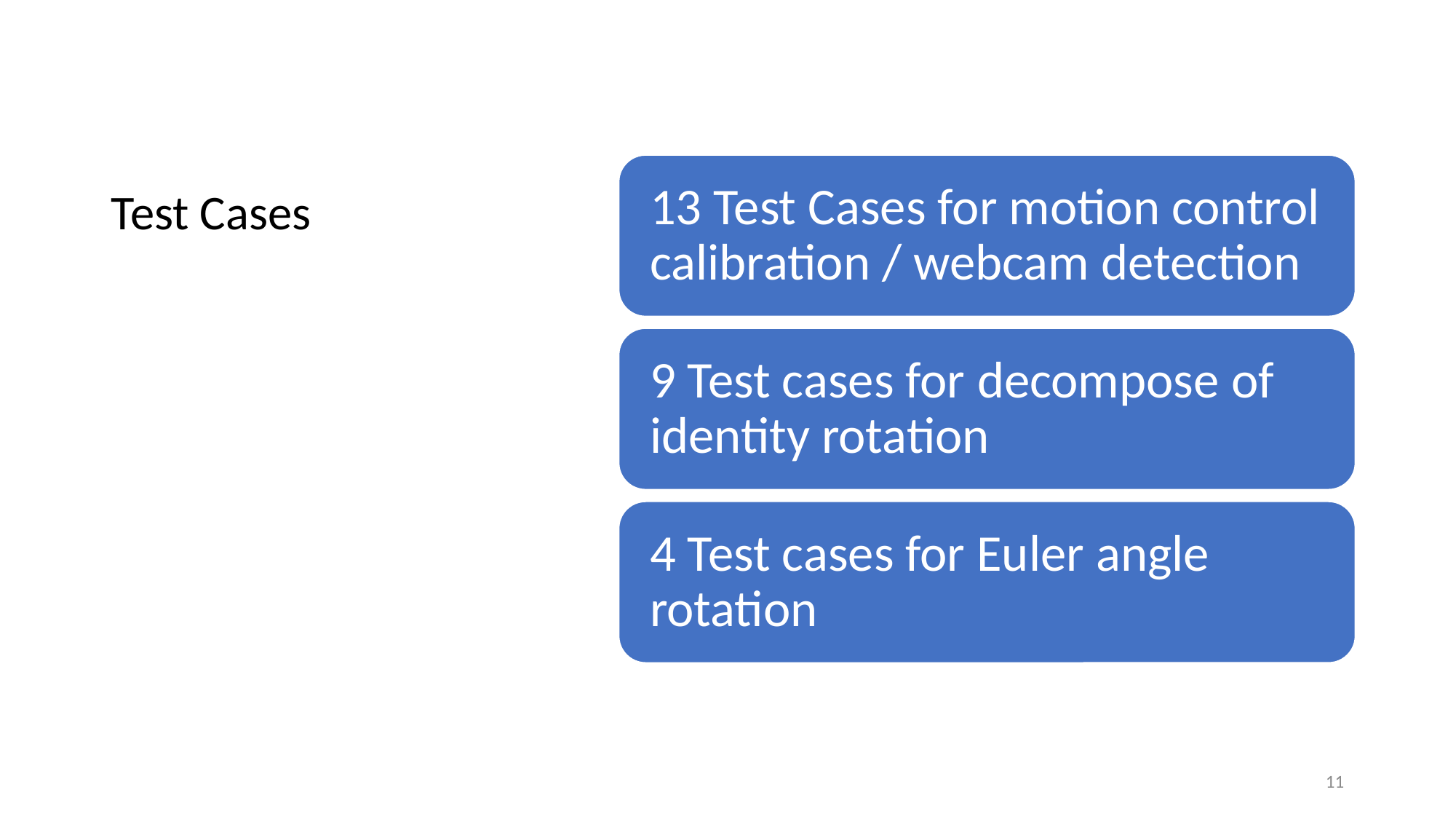

# Test Cases
13 Test Cases for motion control calibration / webcam detection
9 Test cases for decompose of identity rotation
4 Test cases for Euler angle rotation
11